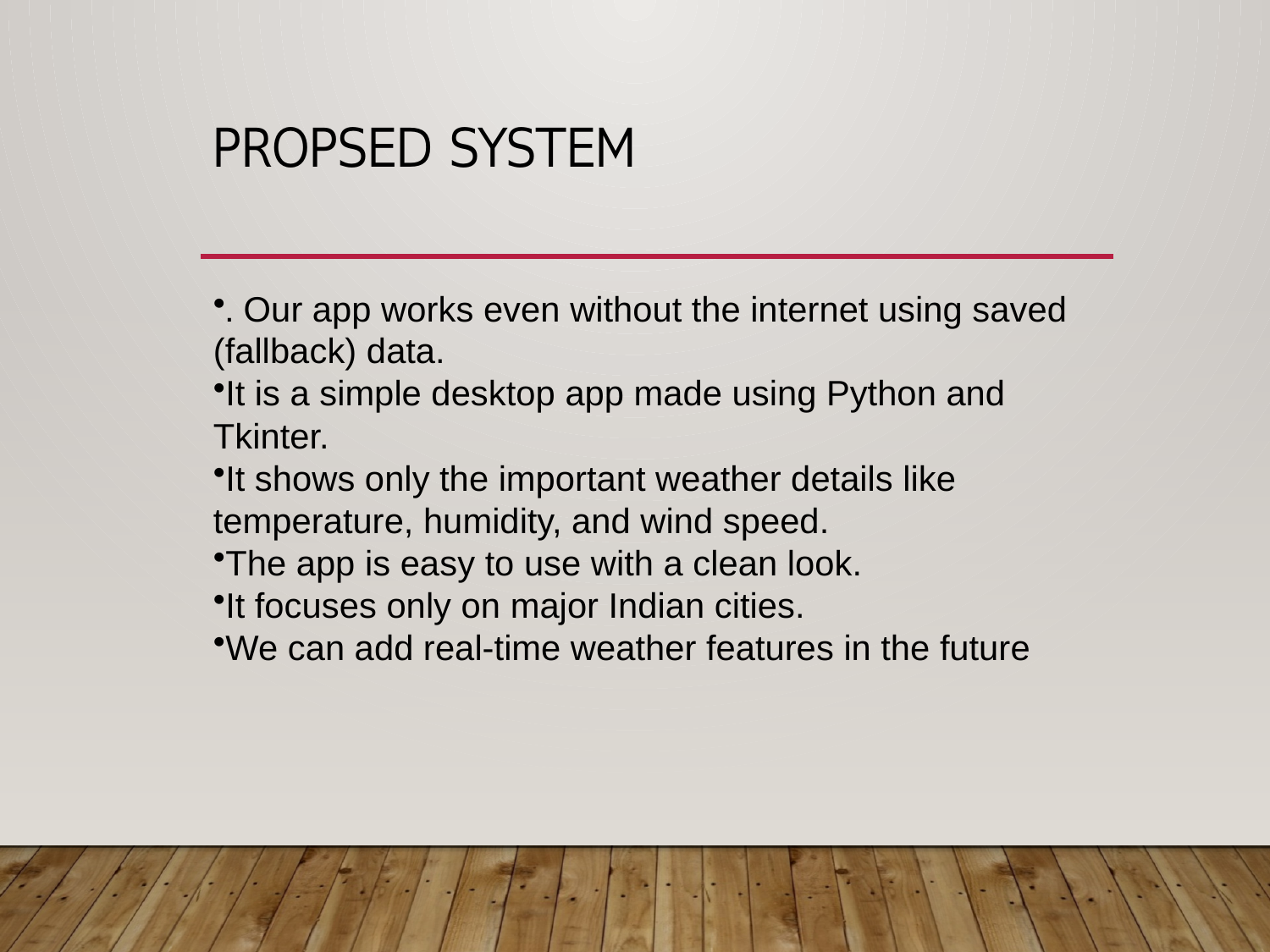

Our app works even without the internet using saved (fallback) data.

# Propsed system
. Our app works even without the internet using saved (fallback) data.
It is a simple desktop app made using Python and Tkinter.
It shows only the important weather details like temperature, humidity, and wind speed.
The app is easy to use with a clean look.
It focuses only on major Indian cities.
We can add real-time weather features in the future